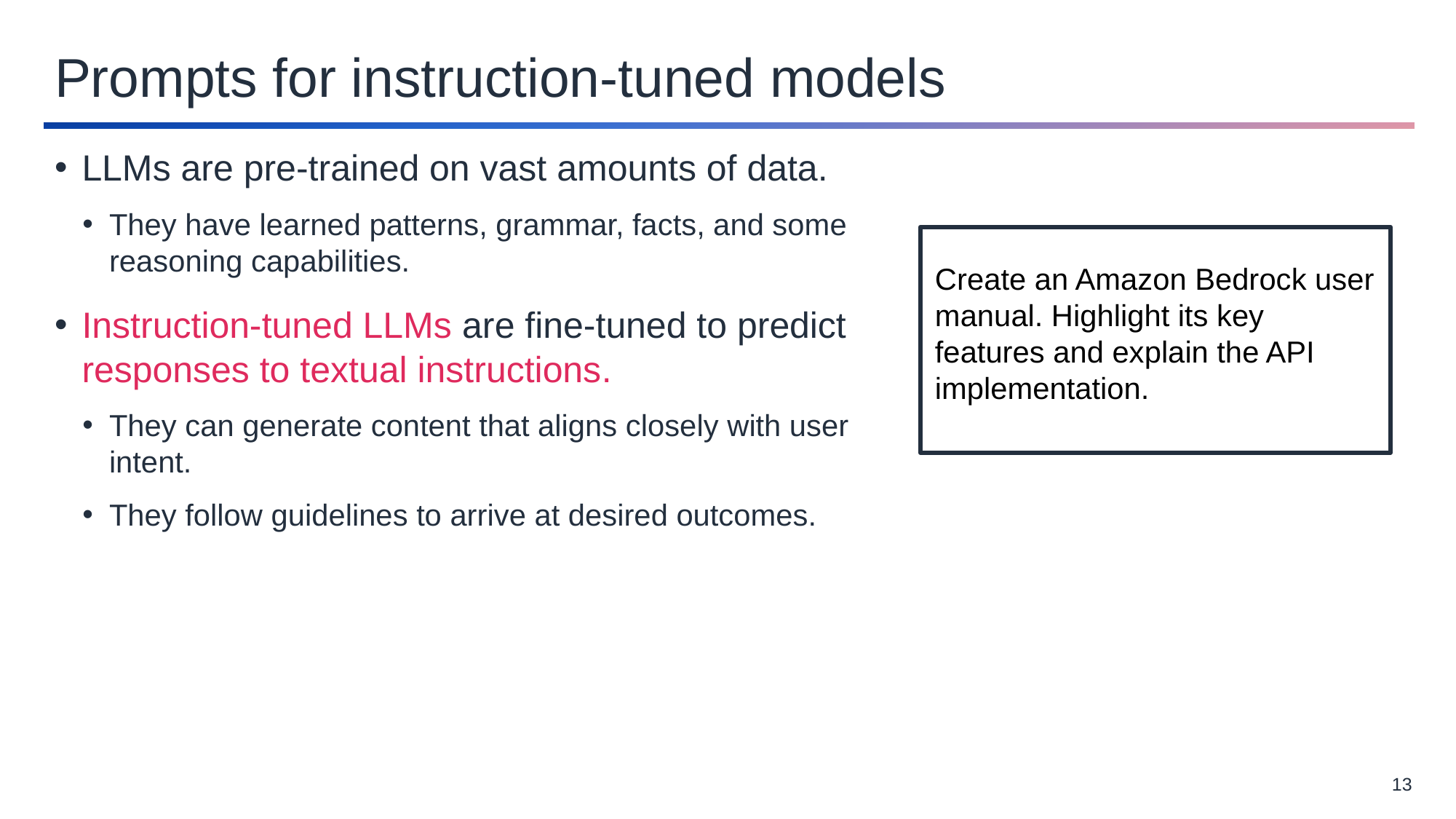

# Prompts for instruction-tuned models
LLMs are pre-trained on vast amounts of data.
They have learned patterns, grammar, facts, and some reasoning capabilities.
Instruction-tuned LLMs are fine-tuned to predict responses to textual instructions.
They can generate content that aligns closely with user intent.
They follow guidelines to arrive at desired outcomes.

Create an Amazon Bedrock user manual. Highlight its key features and explain the API implementation.

13